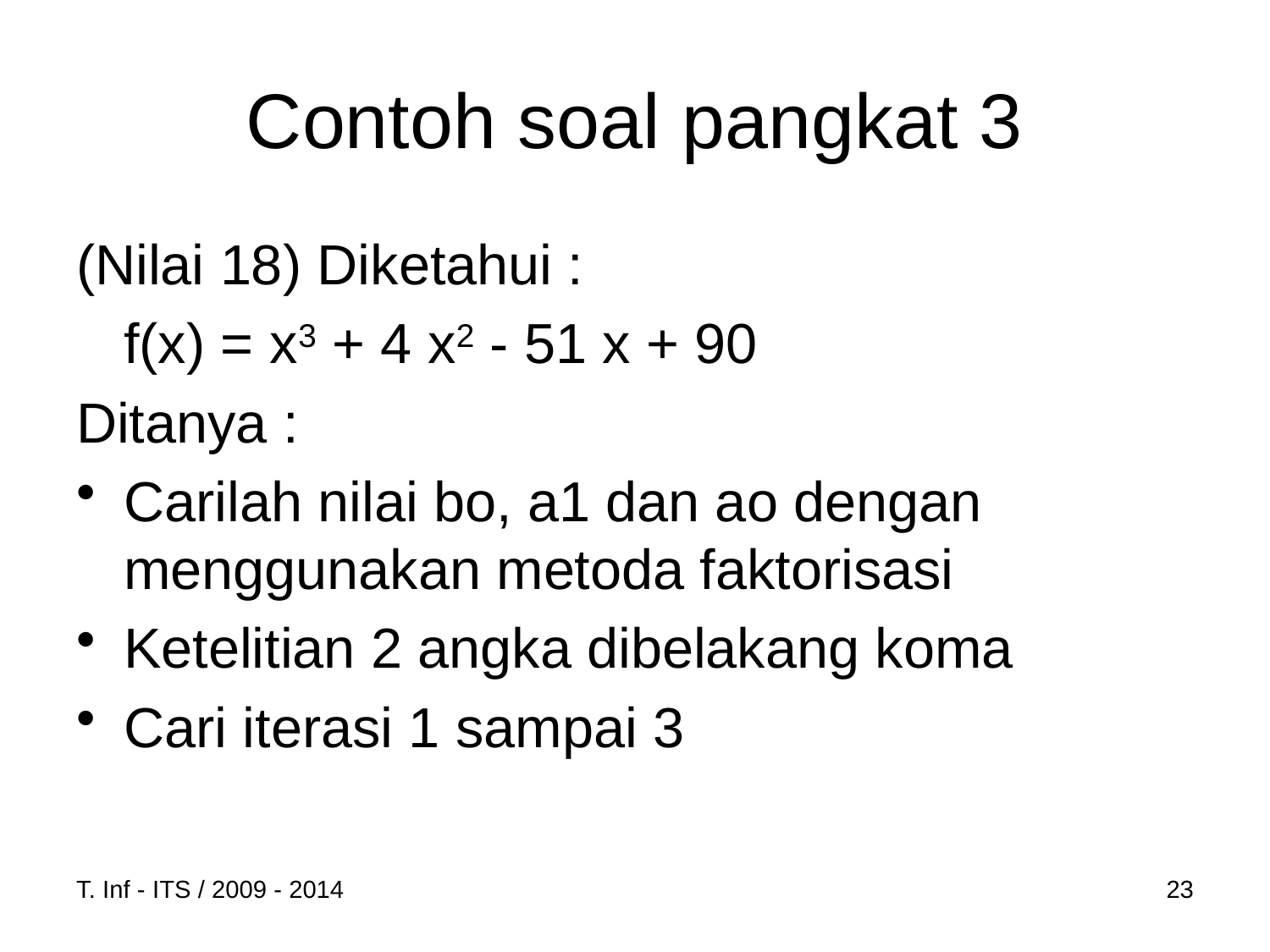

# Contoh soal pangkat 3
(Nilai 18) Diketahui :
	f(x) = x3 + 4 x2 - 51 x + 90
Ditanya :
Carilah nilai bo, a1 dan ao dengan menggunakan metoda faktorisasi
Ketelitian 2 angka dibelakang koma
Cari iterasi 1 sampai 3
T. Inf - ITS / 2009 - 2014
23